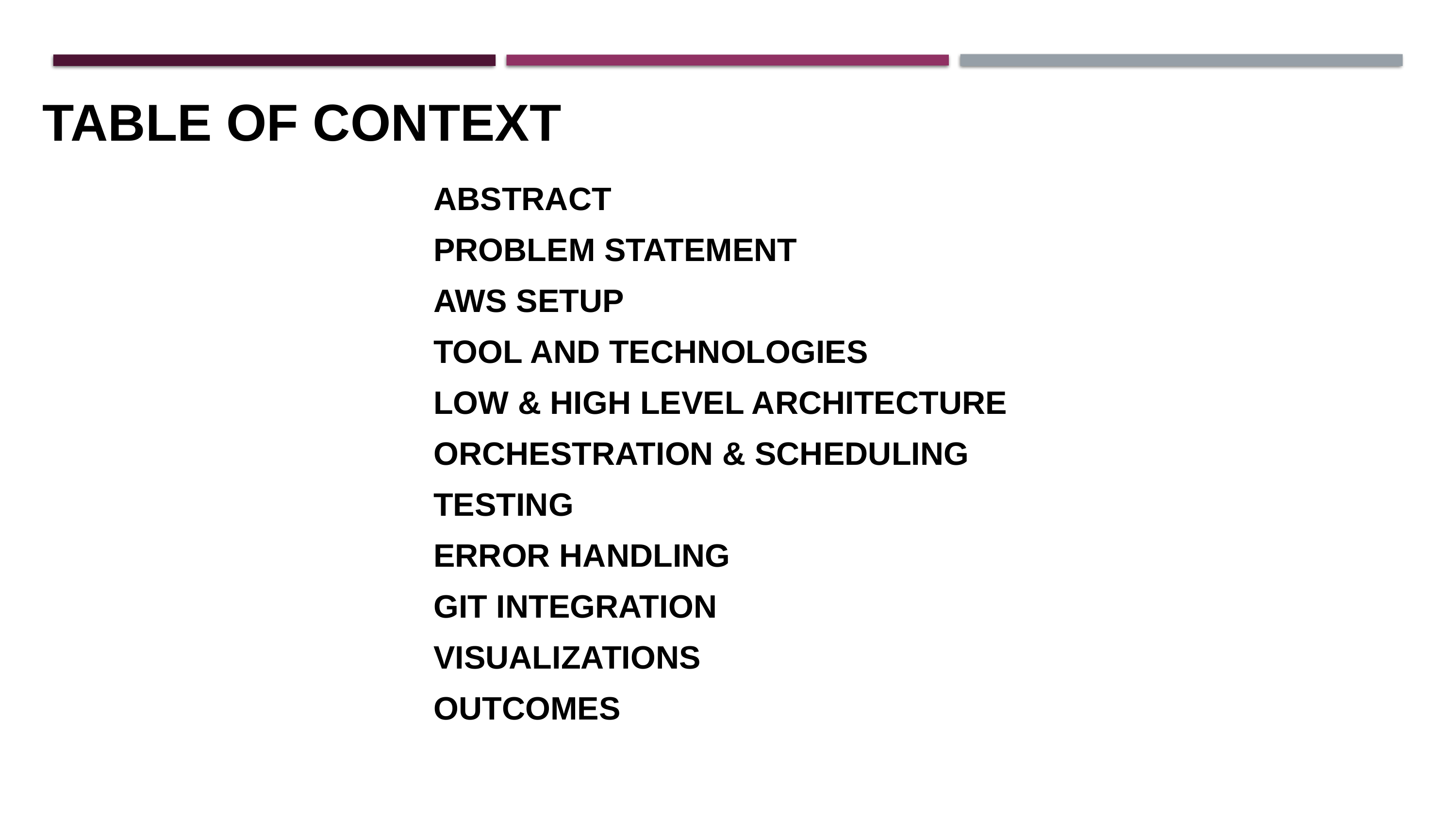

TABLE OF CONTEXT
ABSTRACT
PROBLEM STATEMENT
AWS SETUP
TOOL AND TECHNOLOGIES
LOW & HIGH LEVEL ARCHITECTURE
ORCHESTRATION & SCHEDULING
TESTING
ERROR HANDLING
GIT INTEGRATION
VISUALIZATIONS
OUTCOMES